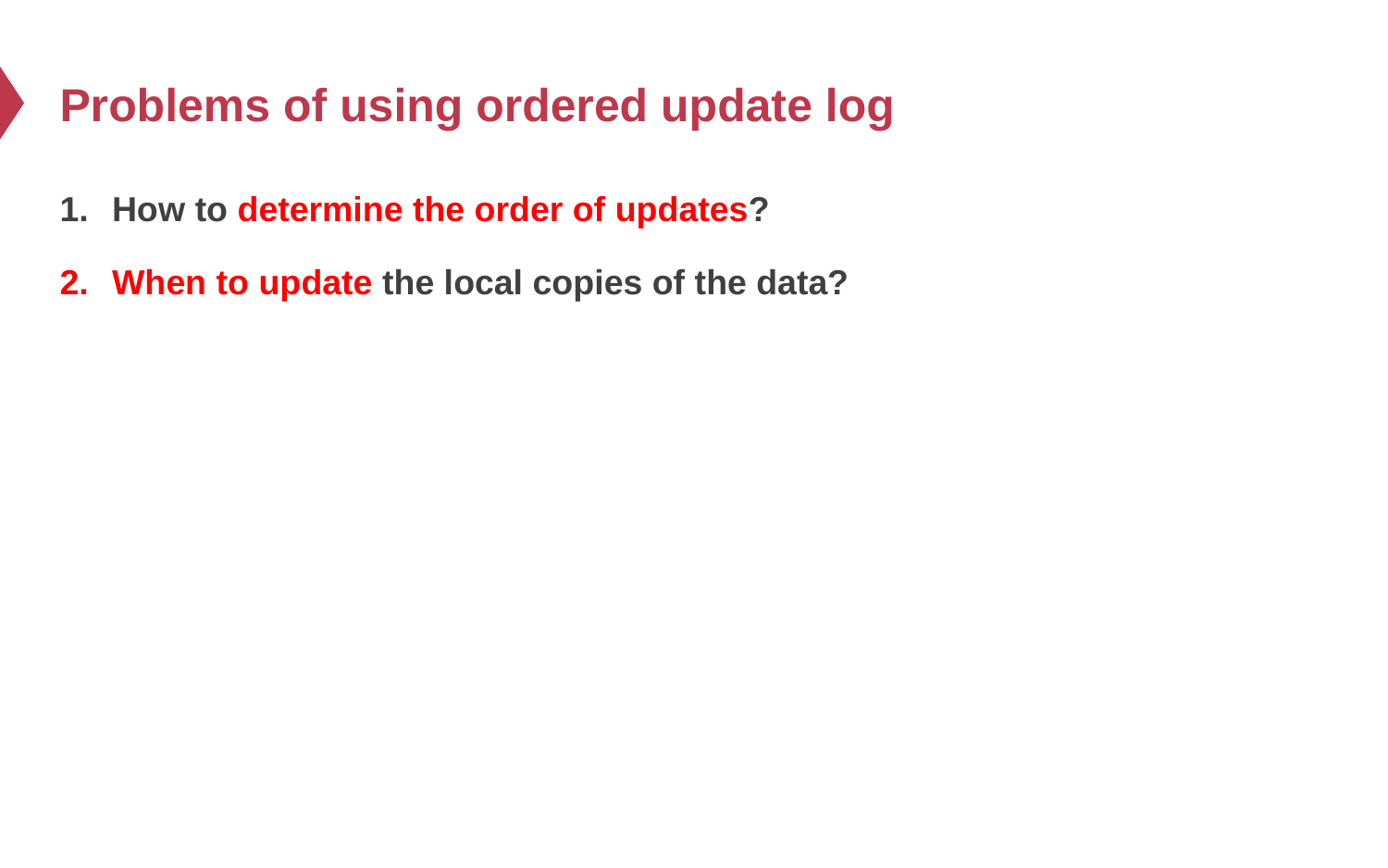

# Problems of using ordered update log
How to determine the order of updates?
When to update the local copies of the data?
37